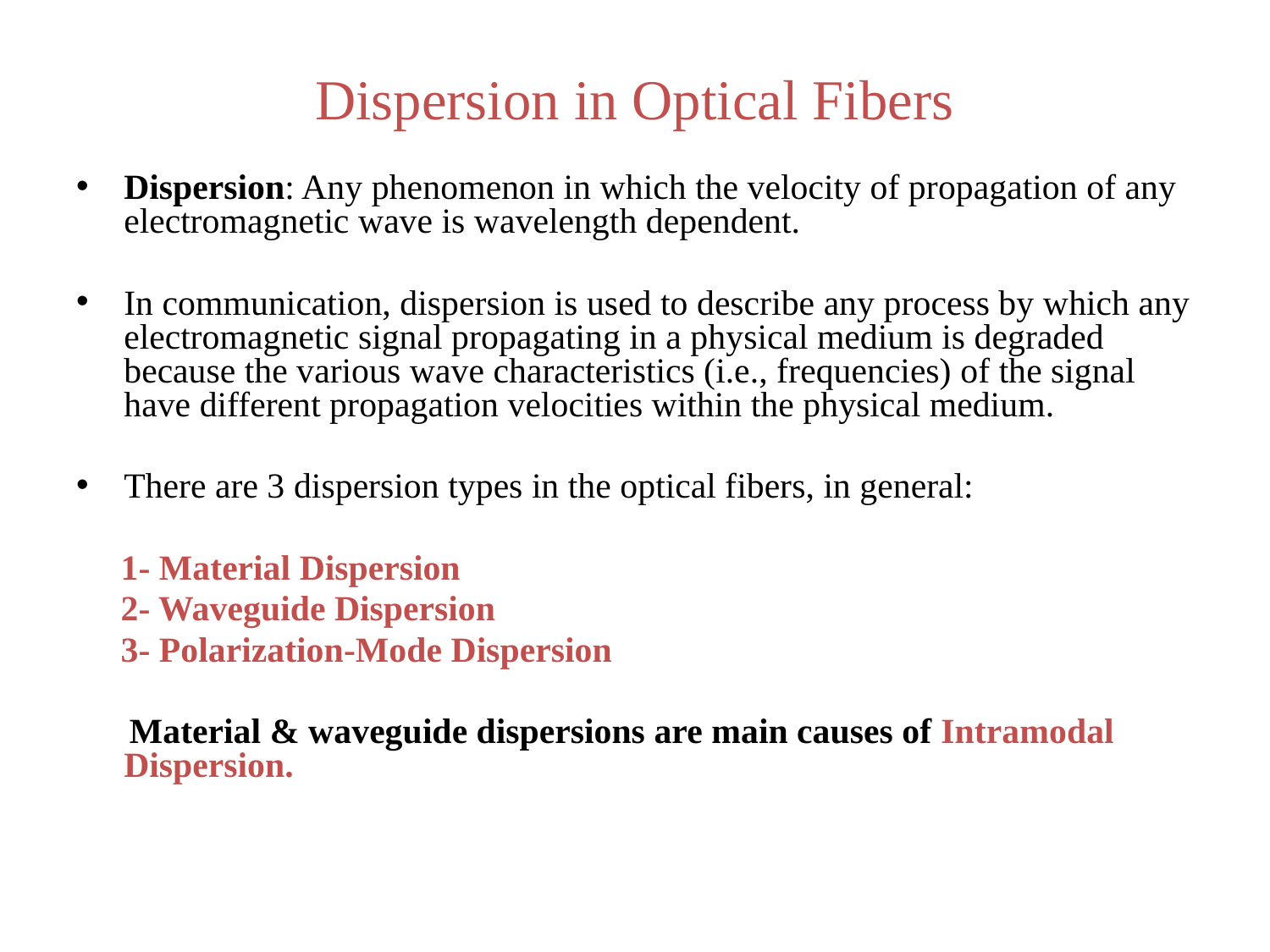

# Dispersion in Optical Fibers
Dispersion: Any phenomenon in which the velocity of propagation of any electromagnetic wave is wavelength dependent.

In communication, dispersion is used to describe any process by which any electromagnetic signal propagating in a physical medium is degraded because the various wave characteristics (i.e., frequencies) of the signal have different propagation velocities within the physical medium.

There are 3 dispersion types in the optical fibers, in general:

     1- Material Dispersion
     2- Waveguide Dispersion
     3- Polarization-Mode Dispersion

      Material & waveguide dispersions are main causes of Intramodal Dispersion.